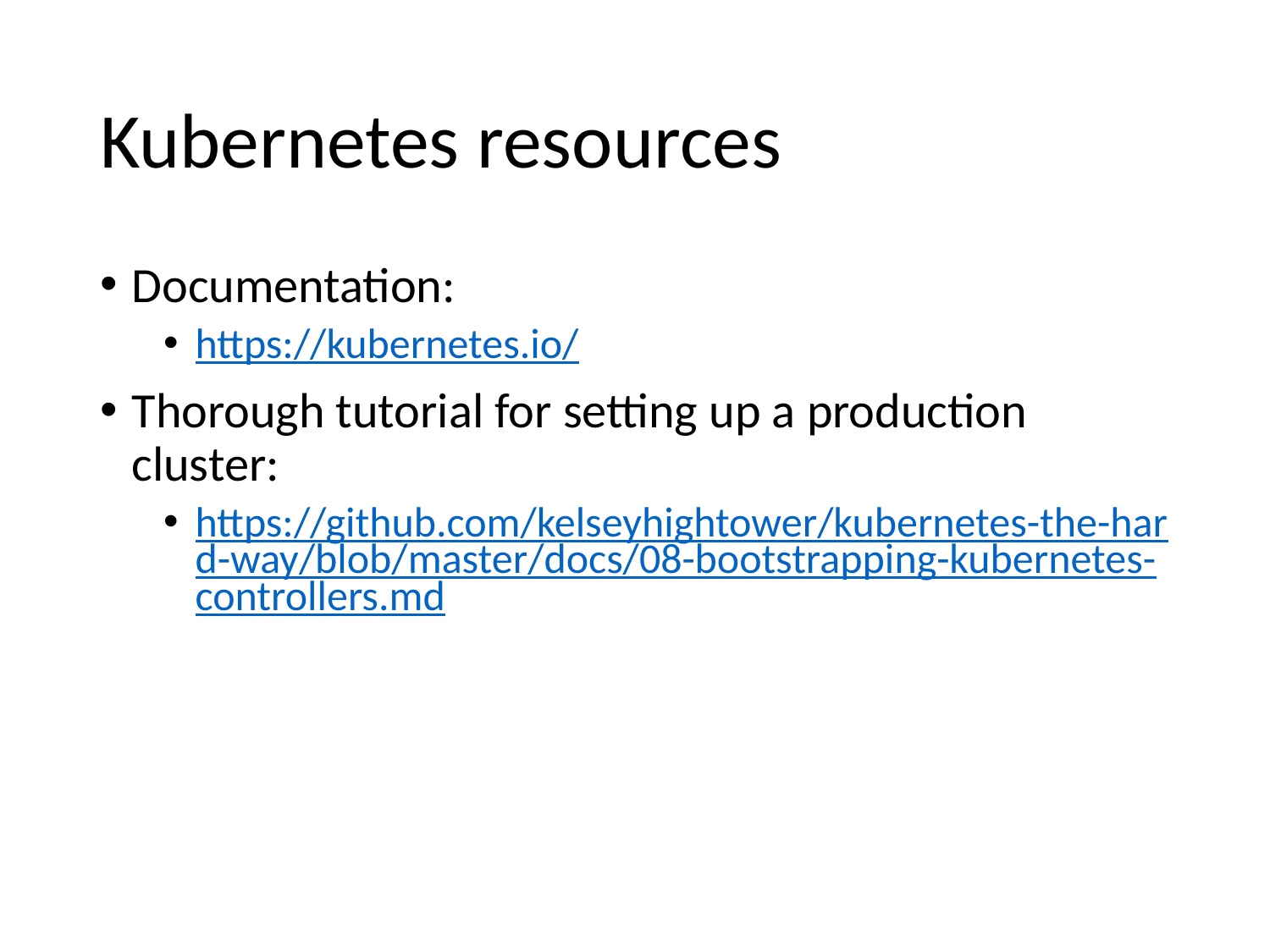

# Kubernetes resources
Documentation:
https://kubernetes.io/
Thorough tutorial for setting up a production cluster:
https://github.com/kelseyhightower/kubernetes-the-hard-way/blob/master/docs/08-bootstrapping-kubernetes-controllers.md